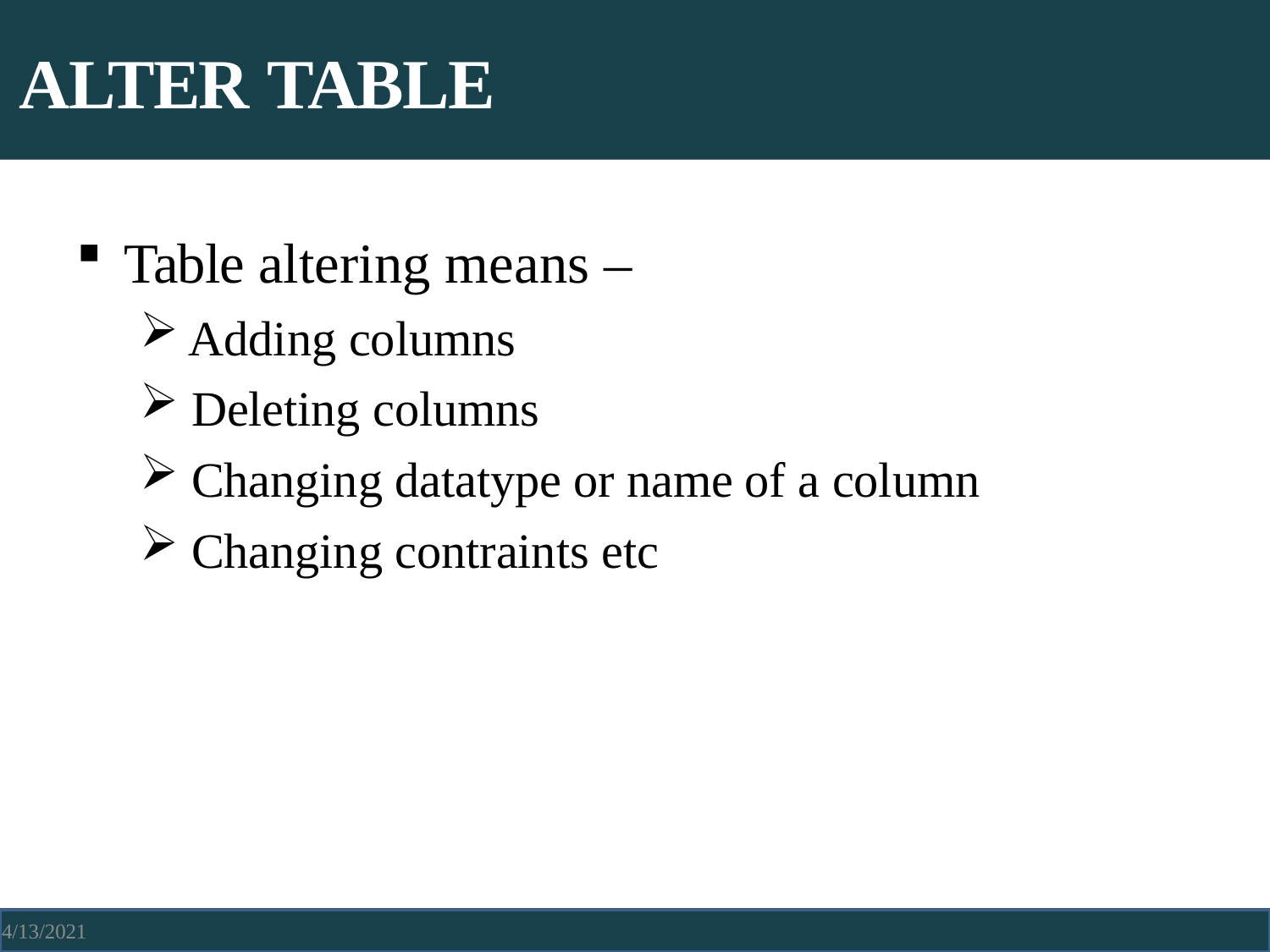

# ALTER TABLE
Table altering means –
Adding columns
Deleting columns
Changing datatype or name of a column
Changing contraints etc
4/13/2021